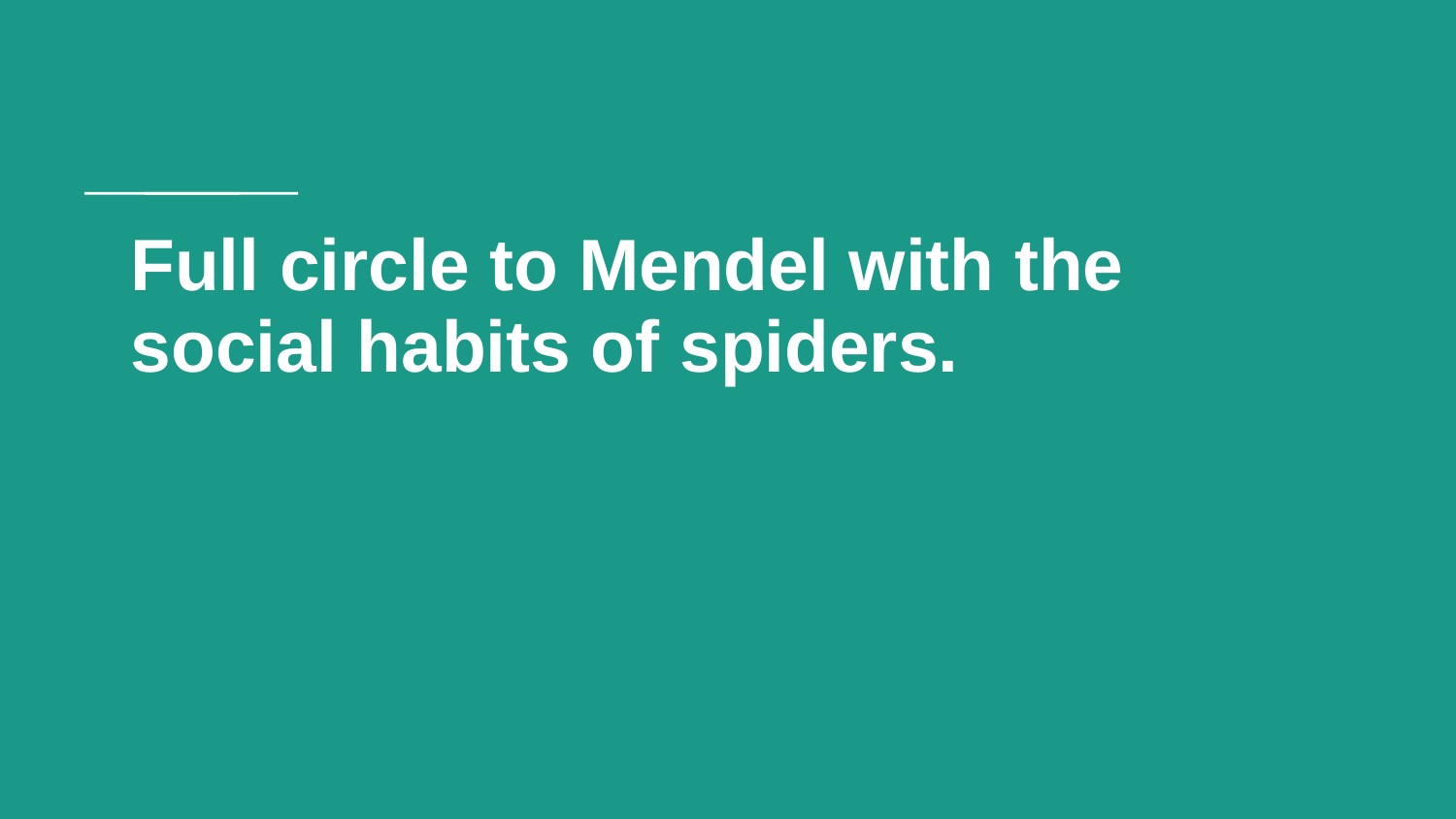

# Full circle to Mendel with the social habits of spiders.